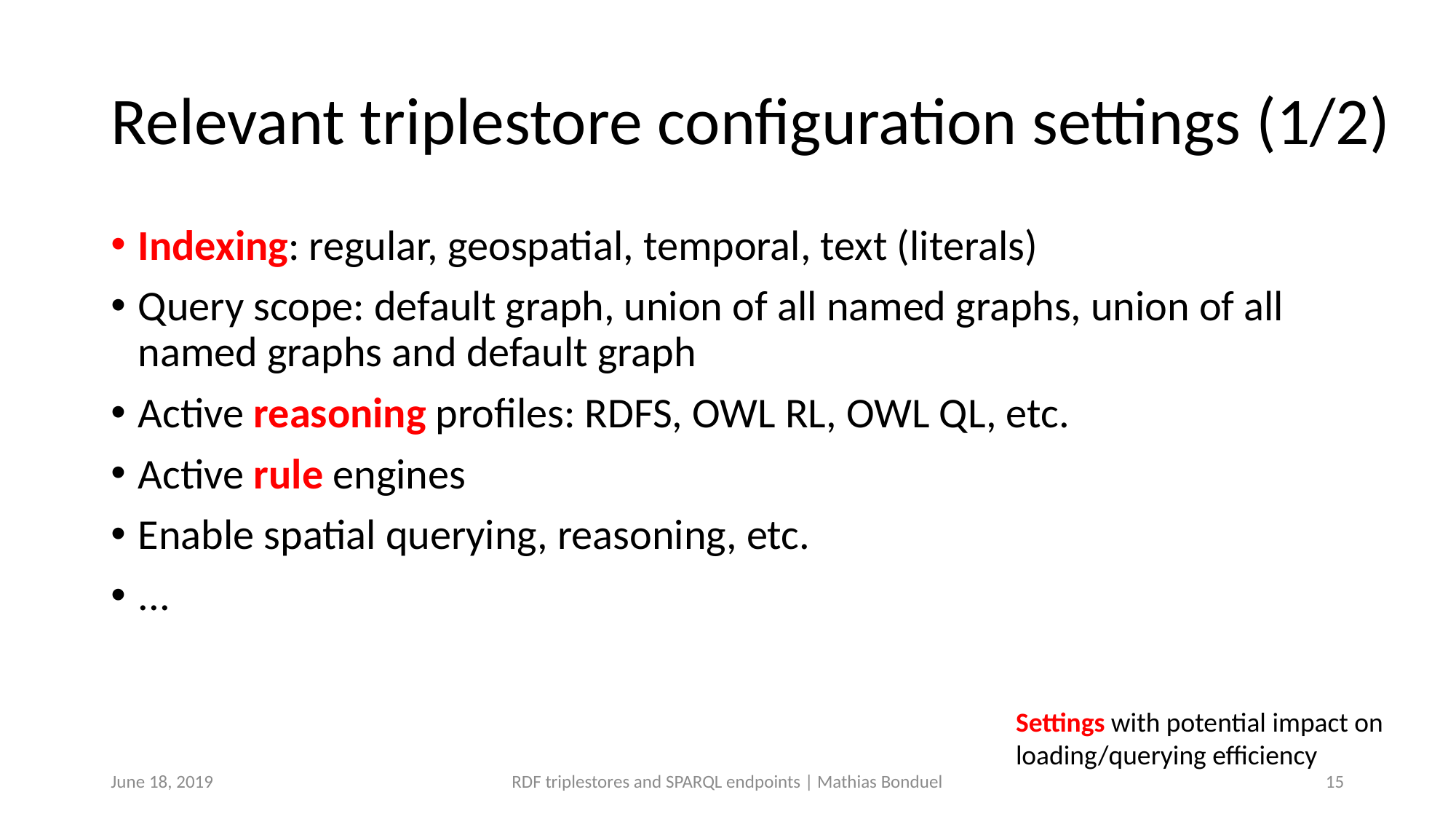

# Relevant triplestore configuration settings (1/2)
Indexing: regular, geospatial, temporal, text (literals)
Query scope: default graph, union of all named graphs, union of all named graphs and default graph
Active reasoning profiles: RDFS, OWL RL, OWL QL, etc.
Active rule engines
Enable spatial querying, reasoning, etc.
...
Settings with potential impact on loading/querying efficiency
June 18, 2019
RDF triplestores and SPARQL endpoints | Mathias Bonduel
15